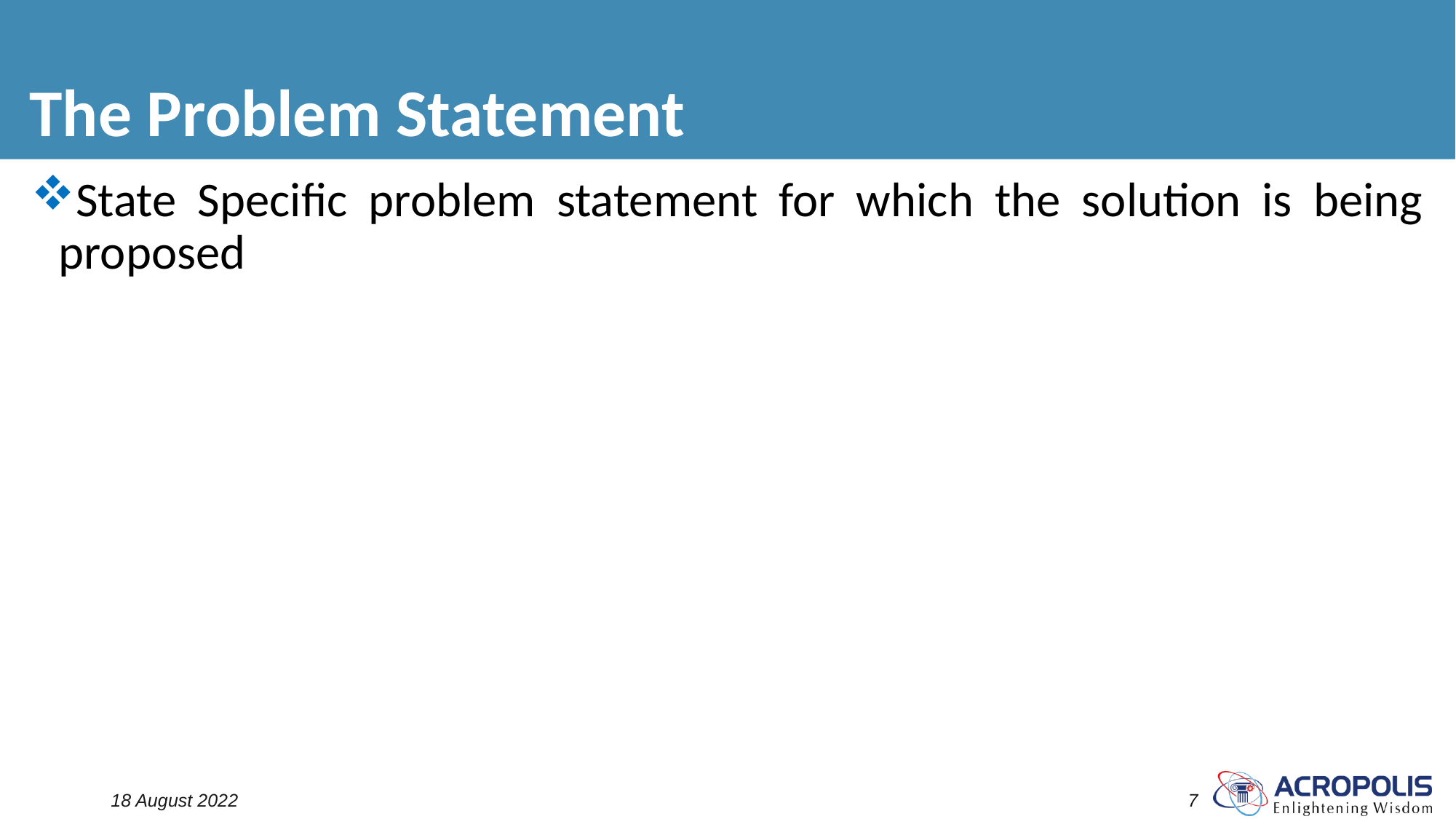

# The Problem Statement
State Specific problem statement for which the solution is being proposed
18 August 2022
7